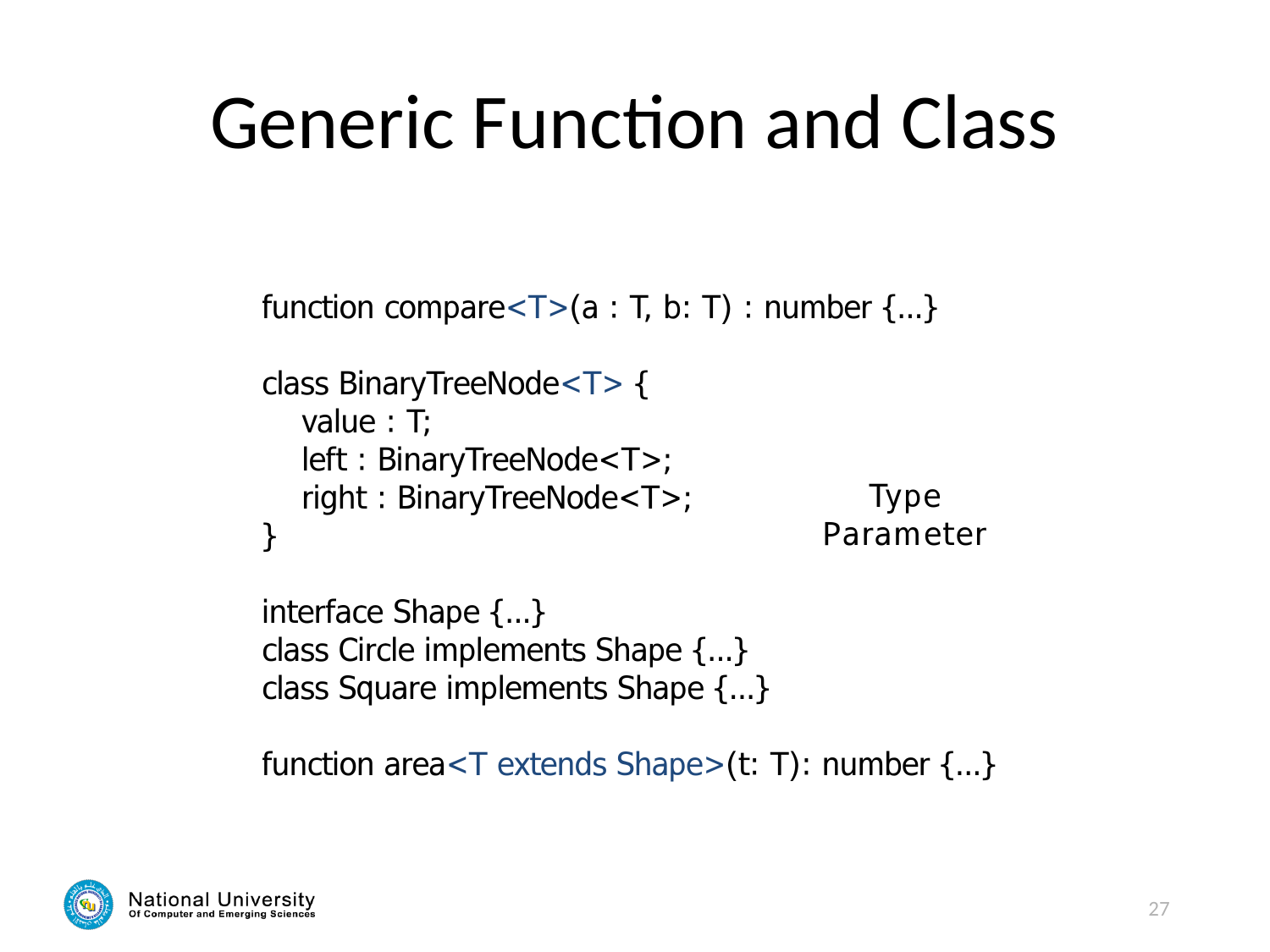

# Generic Function and Class
function compare<T>(a : T, b: T) : number {…}

class BinaryTreeNode<T> {
    value : T;
    left : BinaryTreeNode<T>;
    right : BinaryTreeNode<T>;
}

interface Shape {…}
class Circle implements Shape {…}
class Square implements Shape {…}

function area<T extends Shape>(t: T): number {…}
Type
Parameter
27